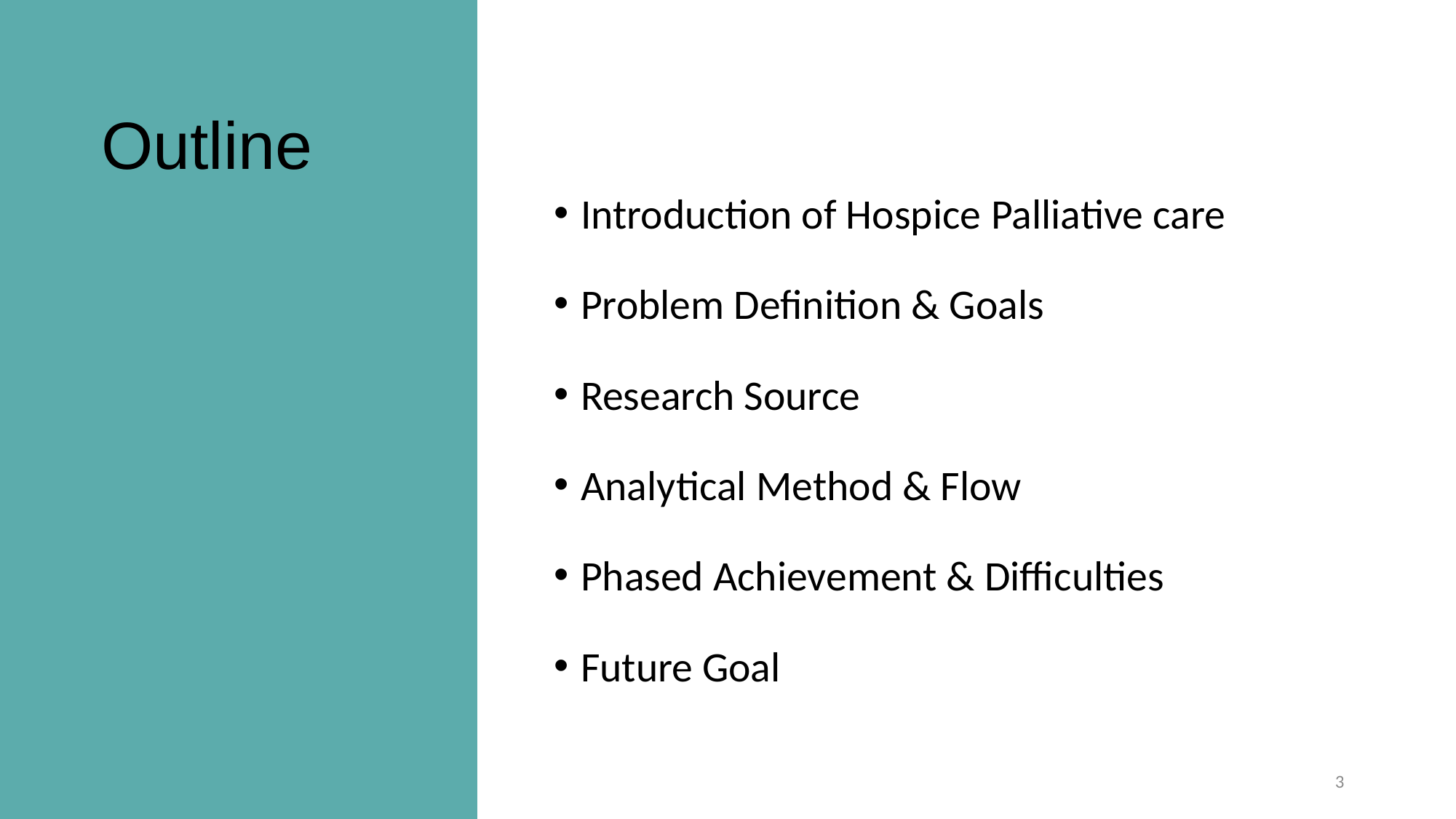

# Outline
Introduction of Hospice Palliative care
Problem Definition & Goals
Research Source
Analytical Method & Flow
Phased Achievement & Difficulties
Future Goal

3